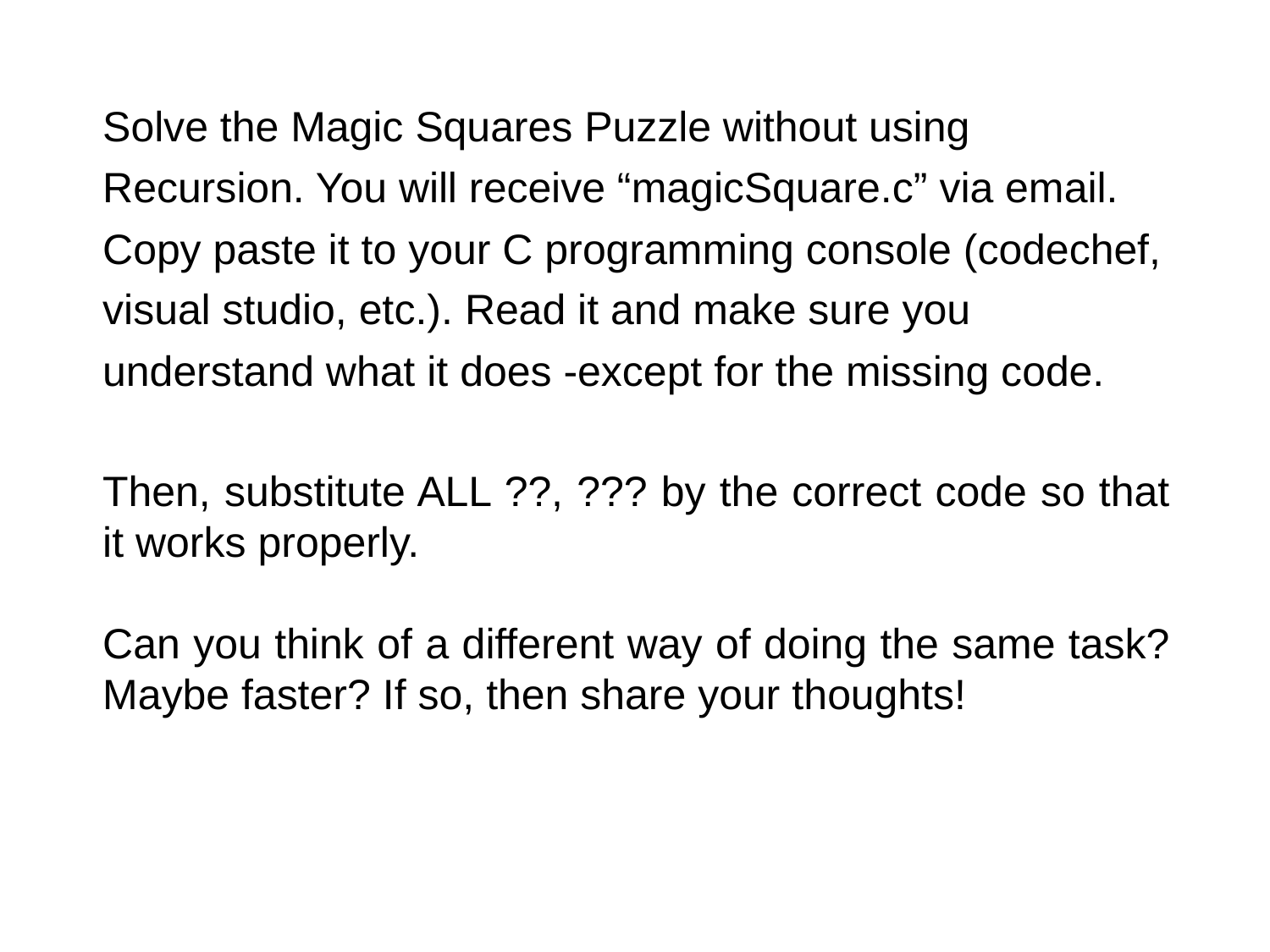

Solve the Magic Squares Puzzle without using Recursion. You will receive “magicSquare.c” via email. Copy paste it to your C programming console (codechef, visual studio, etc.). Read it and make sure you understand what it does -except for the missing code.

Then, substitute ALL ??, ??? by the correct code so that it works properly.

Can you think of a different way of doing the same task? Maybe faster? If so, then share your thoughts!